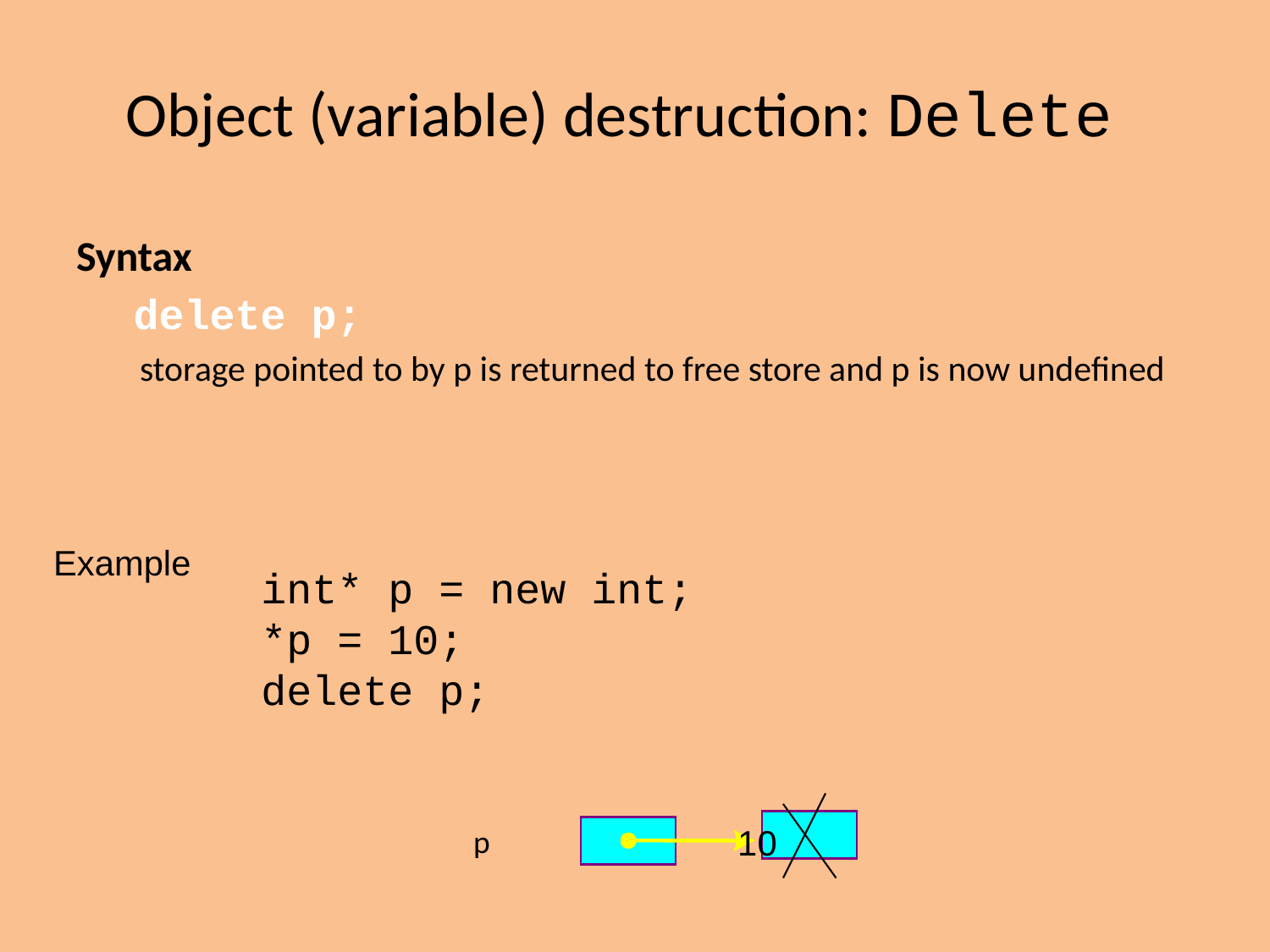

# Object (variable) destruction: Delete
Syntax
      delete p;
storage pointed to by p is returned to free store and p is now undefined

Example
int* p = new int;
*p = 10;
delete p;

10

p